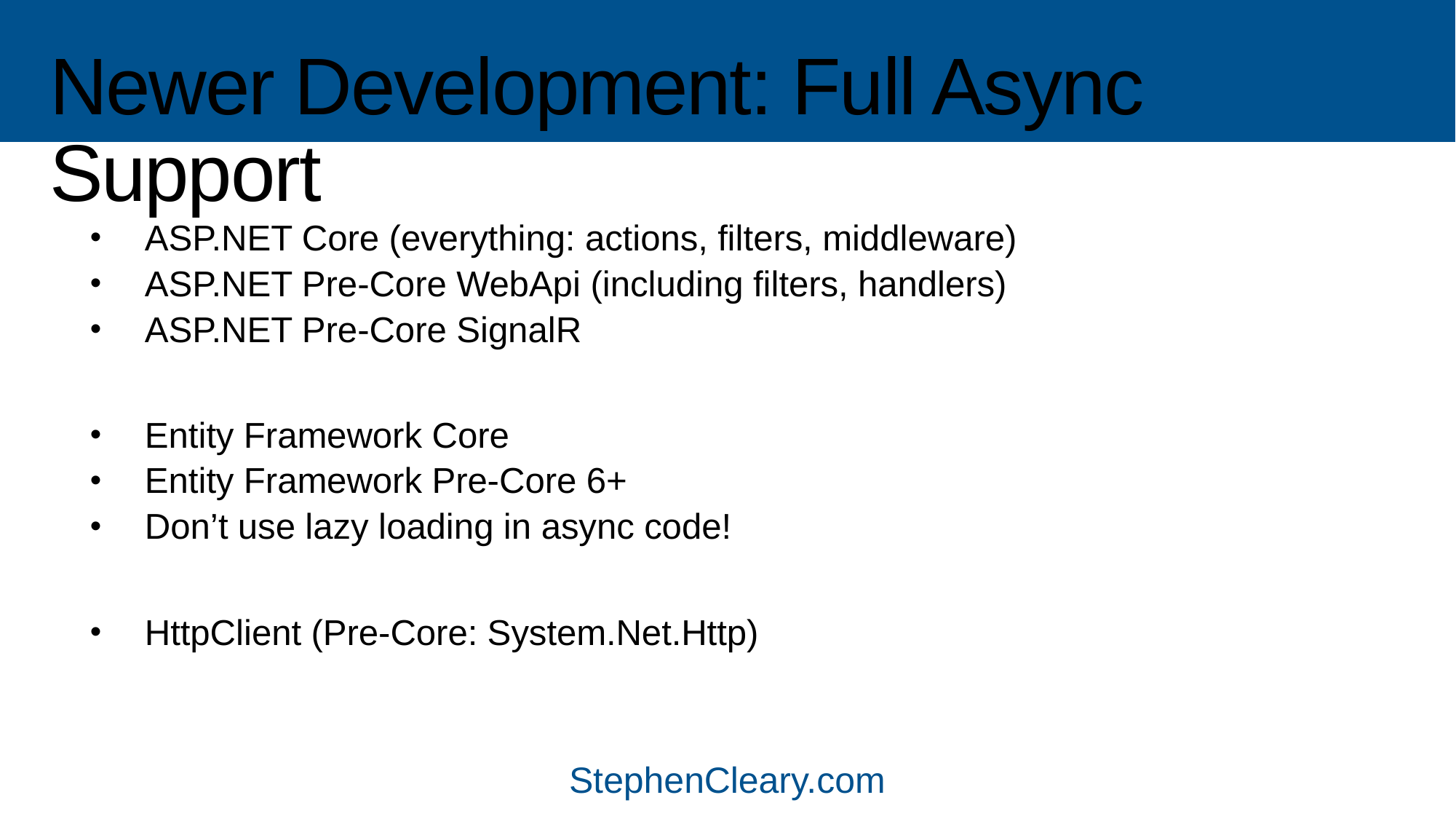

# Newer Development: Full Async Support

ASP.NET Core (everything: actions, filters, middleware)
ASP.NET Pre-Core WebApi (including filters, handlers)
ASP.NET Pre-Core SignalR

Entity Framework Core
Entity Framework Pre-Core 6+
Don’t use lazy loading in async code!

HttpClient (Pre-Core: System.Net.Http)